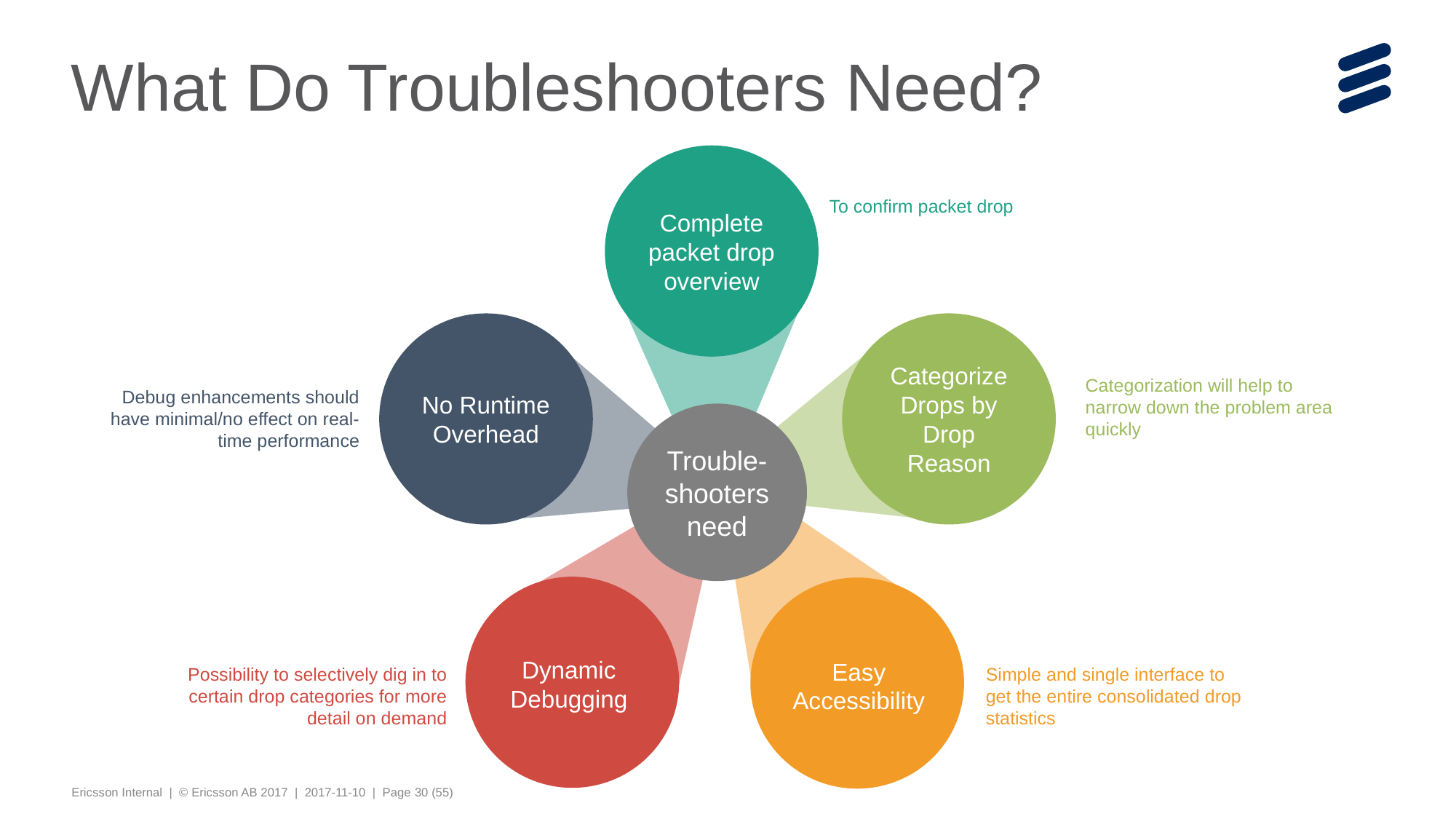

# What Do Troubleshooters Need?

Categorization will help to narrow down the problem area quickly
Debug enhancements should have minimal/no effect on real-time performance

Possibility to selectively dig in to certain drop categories for more detail on demand
Simple and single interface to get the entire consolidated drop statistics
Complete packet drop overview

To confirm packet drop
Categorize Drops by Drop Reason

No Runtime Overhead

Trouble-shooters need

Easy Accessibility

Dynamic Debugging